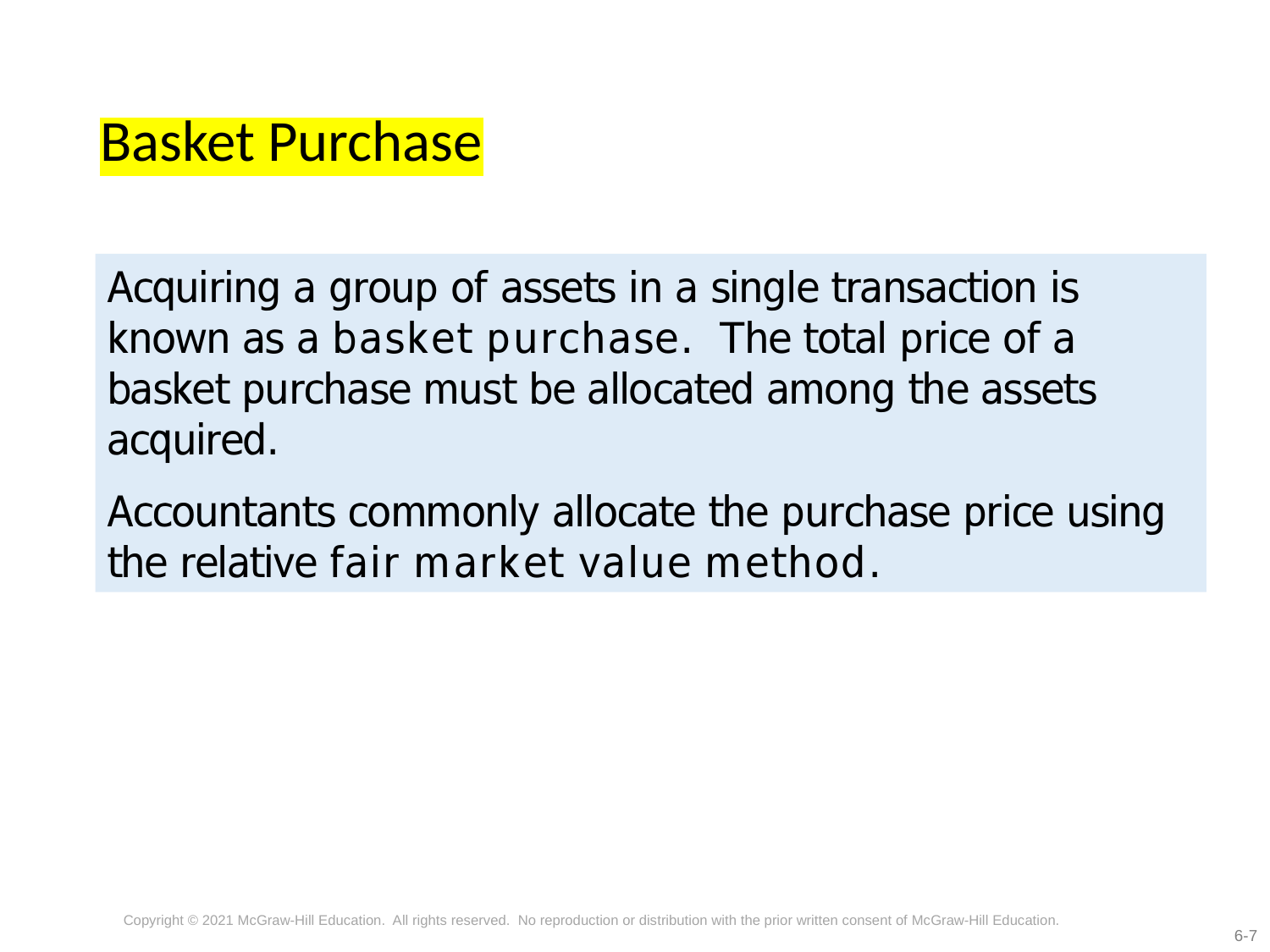

# Basket Purchase
Acquiring a group of assets in a single transaction is known as a basket purchase.  The total price of a basket purchase must be allocated among the assets acquired.
Accountants commonly allocate the purchase price using the relative fair market value method.